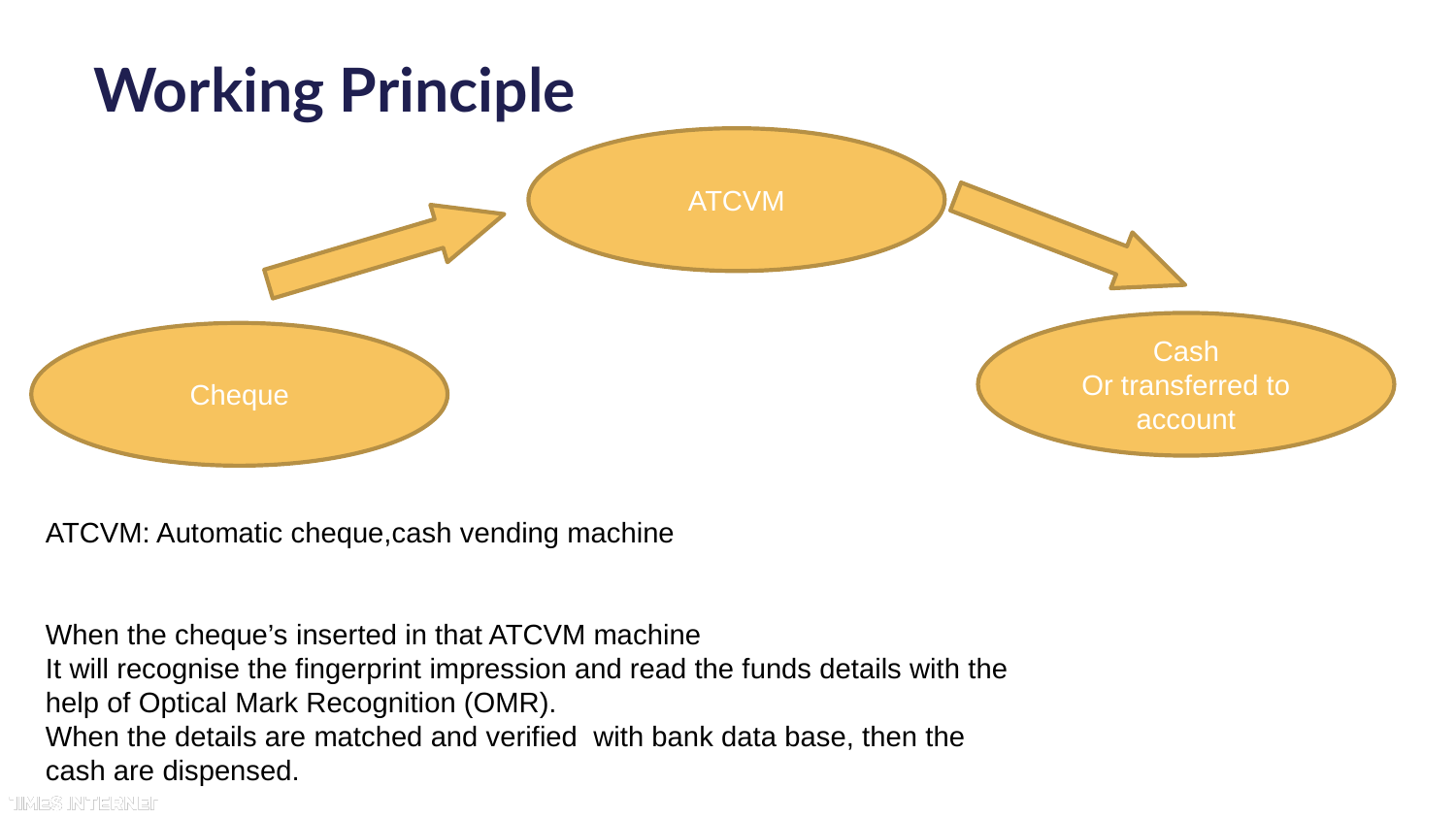

# Working Principle
ATCVM

Cash
Or transferred to account
Cheque
ATCVM: Automatic cheque,cash vending machine

When the cheque’s inserted in that ATCVM machine
It will recognise the fingerprint impression and read the funds details with the help of Optical Mark Recognition (OMR).
When the details are matched and verified  with bank data base, then the cash are dispensed.